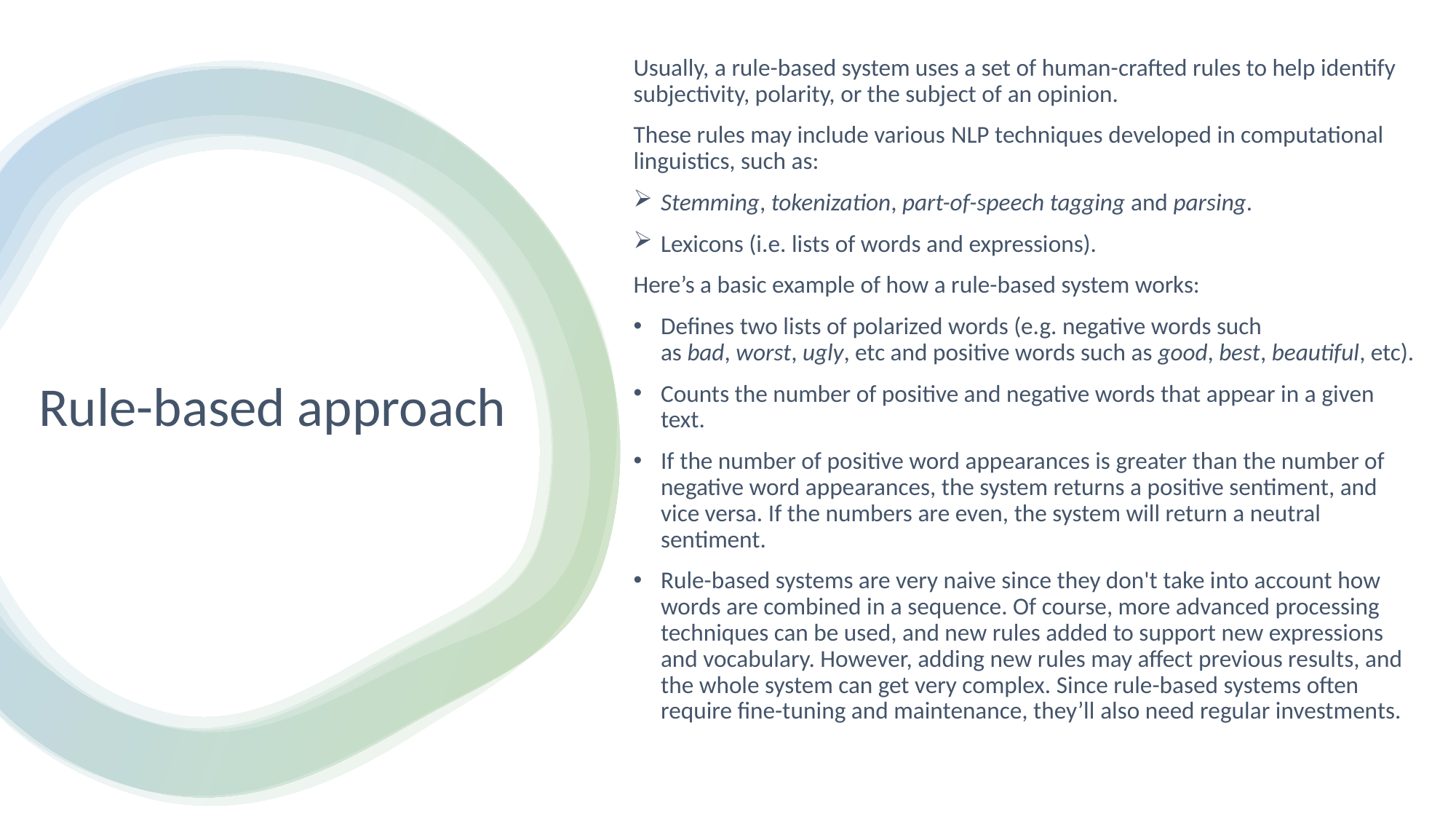

Usually, a rule-based system uses a set of human-crafted rules to help identify subjectivity, polarity, or the subject of an opinion.
These rules may include various NLP techniques developed in computational linguistics, such as:
Stemming, tokenization, part-of-speech tagging and parsing.
Lexicons (i.e. lists of words and expressions).
Here’s a basic example of how a rule-based system works:
Defines two lists of polarized words (e.g. negative words such as bad, worst, ugly, etc and positive words such as good, best, beautiful, etc).
Counts the number of positive and negative words that appear in a given text.
If the number of positive word appearances is greater than the number of negative word appearances, the system returns a positive sentiment, and vice versa. If the numbers are even, the system will return a neutral sentiment.
Rule-based systems are very naive since they don't take into account how words are combined in a sequence. Of course, more advanced processing techniques can be used, and new rules added to support new expressions and vocabulary. However, adding new rules may affect previous results, and the whole system can get very complex. Since rule-based systems often require fine-tuning and maintenance, they’ll also need regular investments.

# Rule-based approach